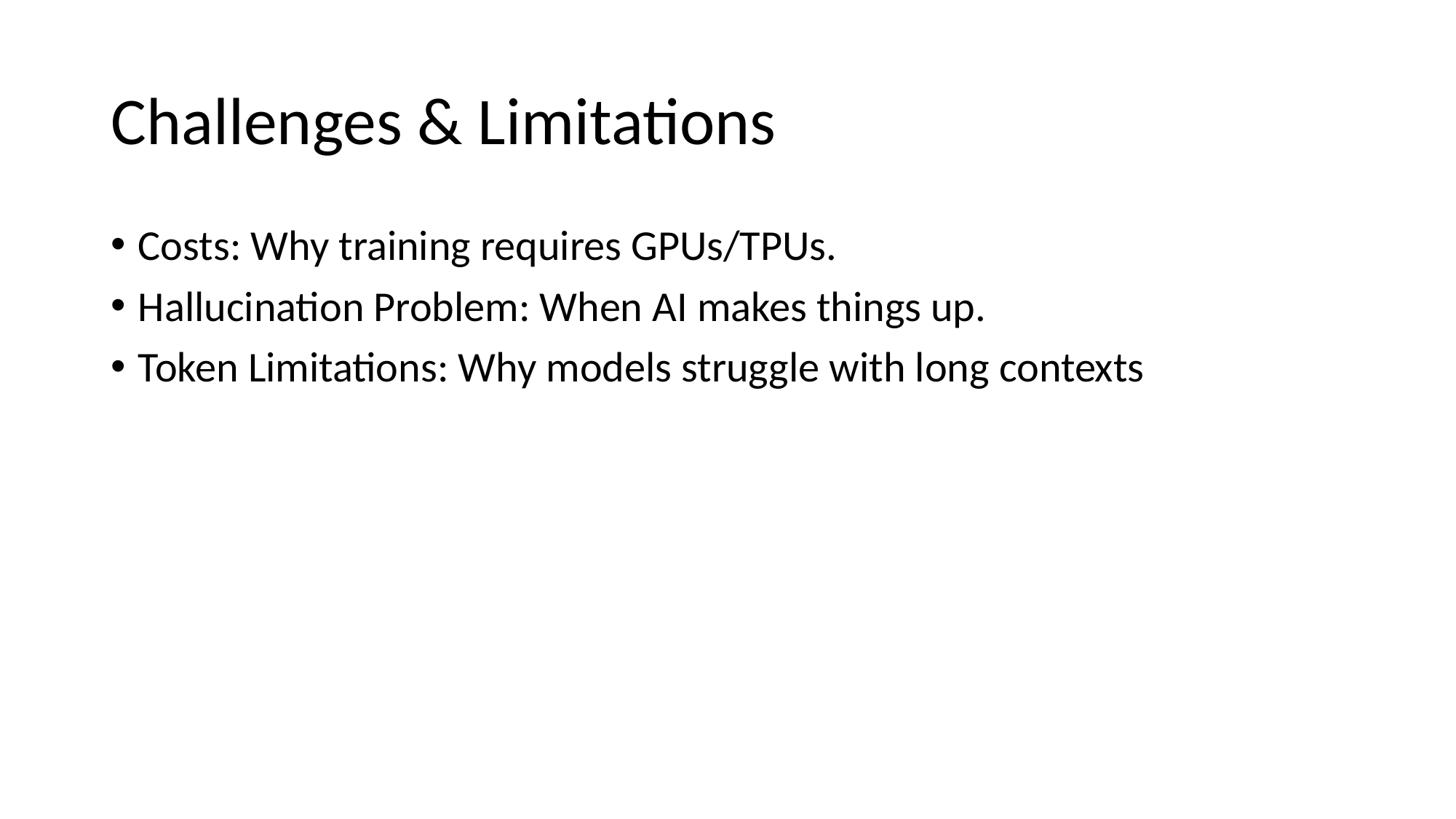

# Challenges & Limitations
Costs: Why training requires GPUs/TPUs.
Hallucination Problem: When AI makes things up.
Token Limitations: Why models struggle with long contexts